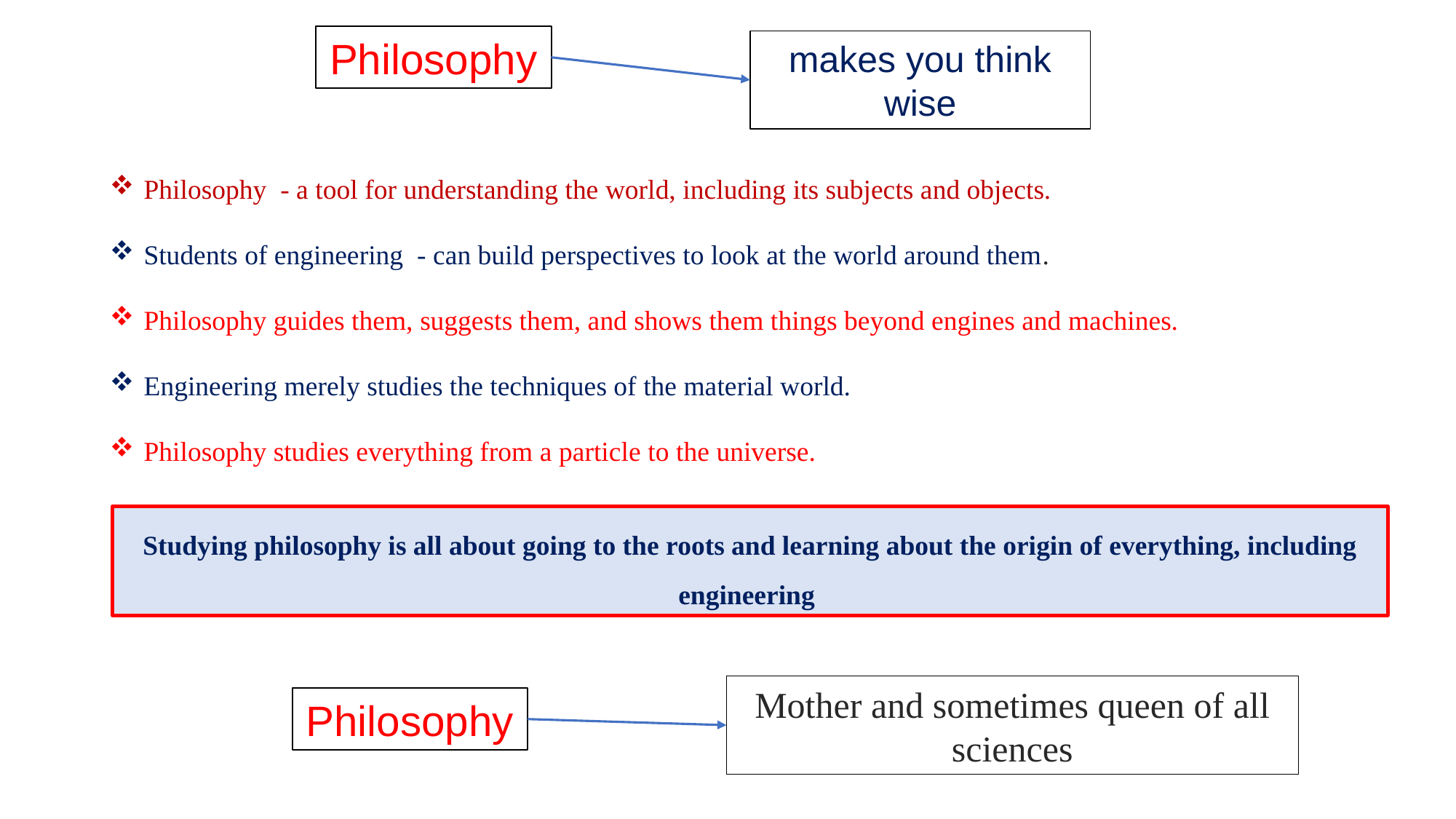

Philosophy
makes you think wise
Philosophy  - a tool for understanding the world, including its subjects and objects.
Students of engineering  - can build perspectives to look at the world around them.
Philosophy guides them, suggests them, and shows them things beyond engines and machines.
Engineering merely studies the techniques of the material world.
Philosophy studies everything from a particle to the universe.
Studying philosophy is all about going to the roots and learning about the origin of everything, including engineering
Mother and sometimes queen of all sciences
Philosophy